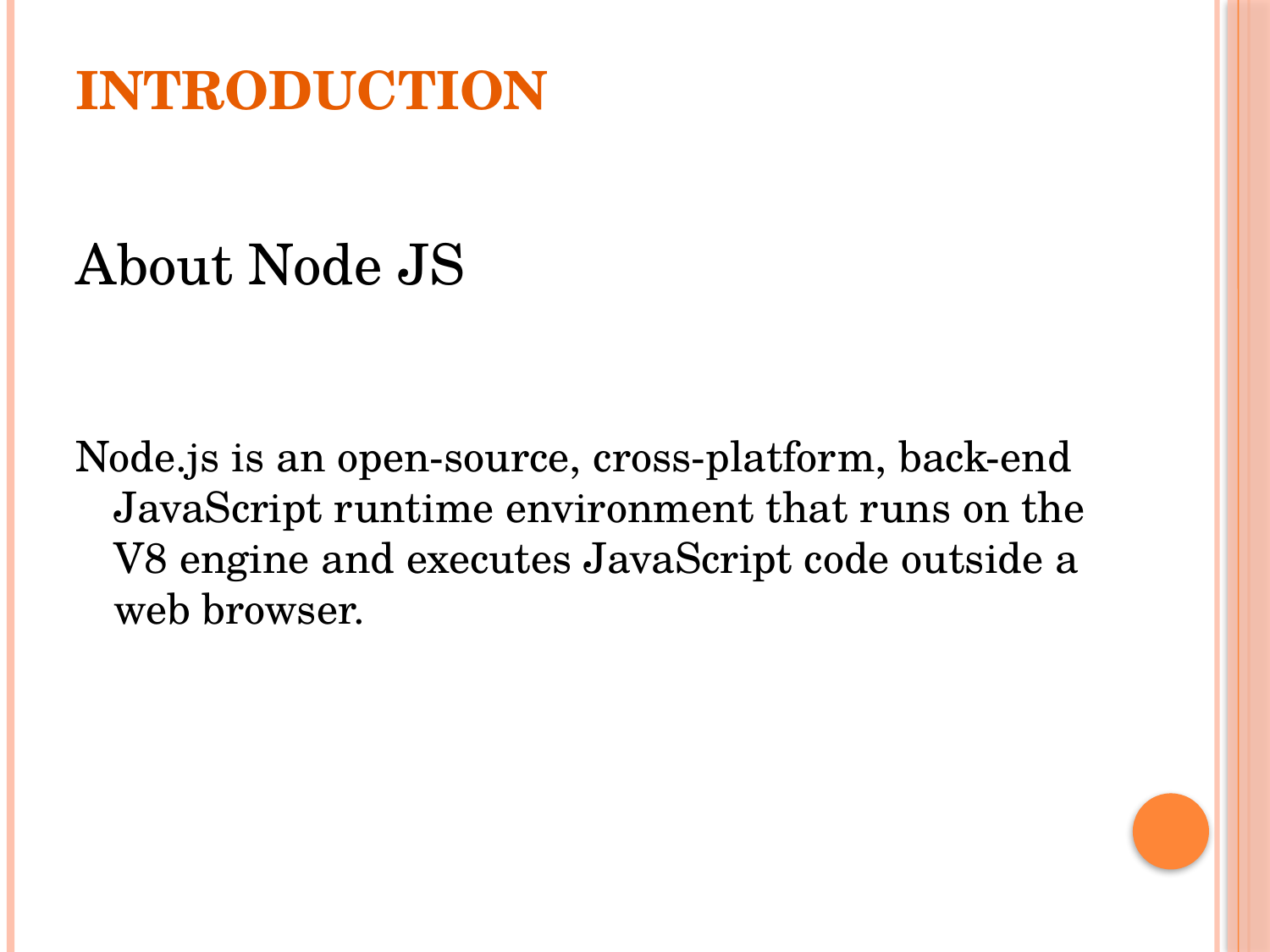

# Introduction
About Node JS

Node.js is an open-source, cross-platform, back-end JavaScript runtime environment that runs on the V8 engine and executes JavaScript code outside a web browser.